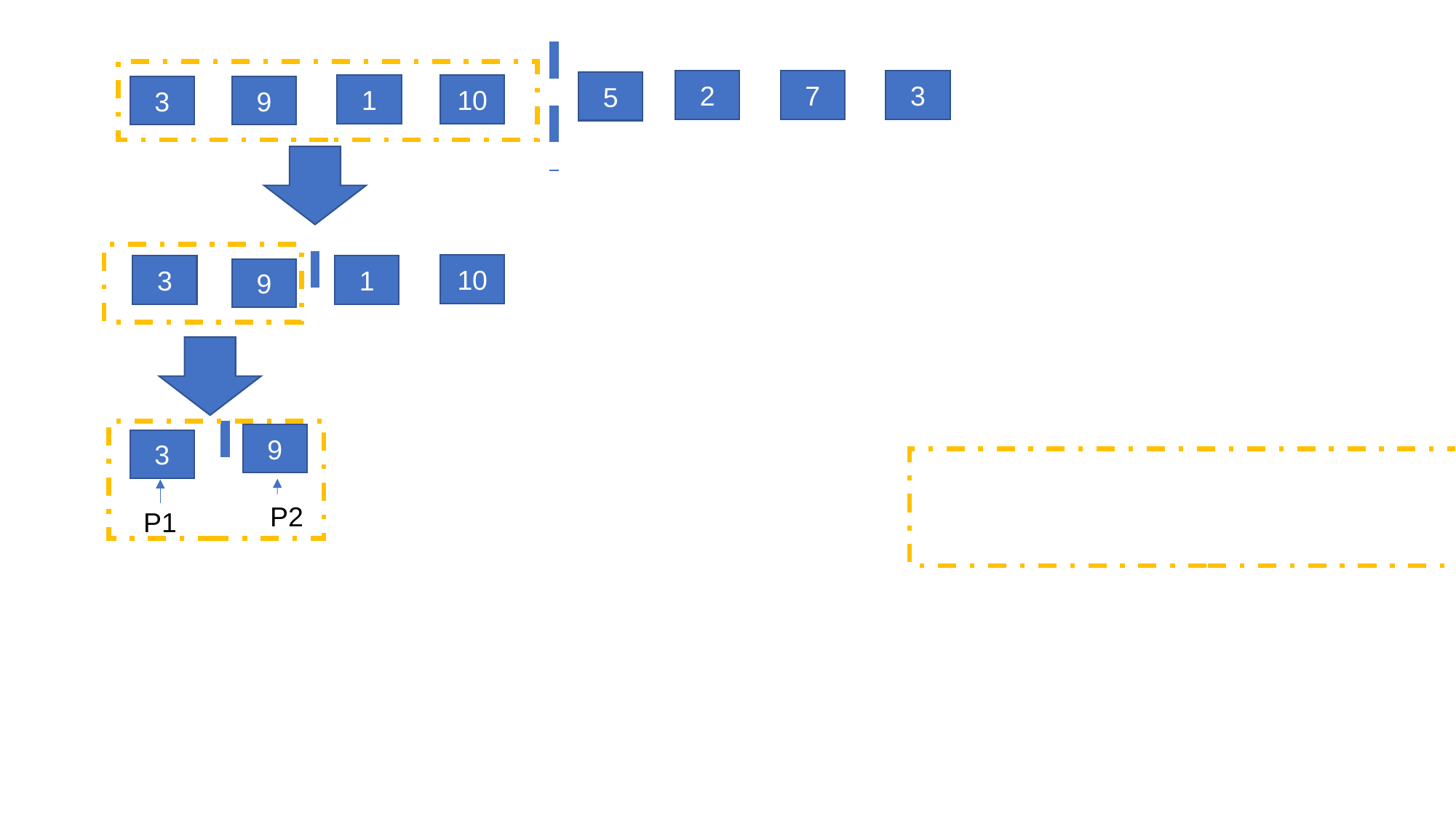

2
7
3
5
1
10
3
9

10
3
1
9

9
3

P2
P1